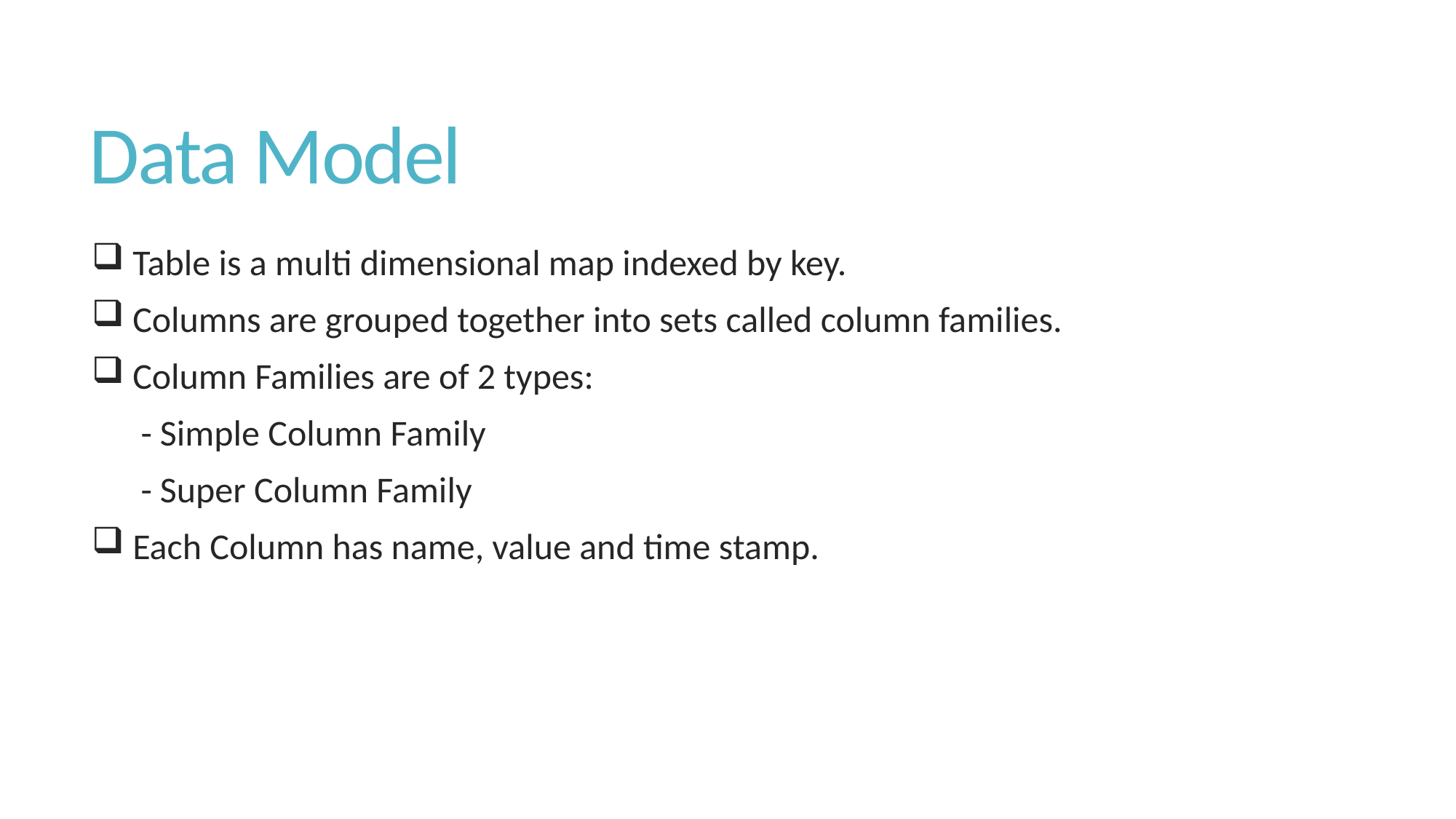

# Data Model
 Table is a multi dimensional map indexed by key.
 Columns are grouped together into sets called column families.
 Column Families are of 2 types:
      - Simple Column Family
      - Super Column Family
 Each Column has name, value and time stamp.